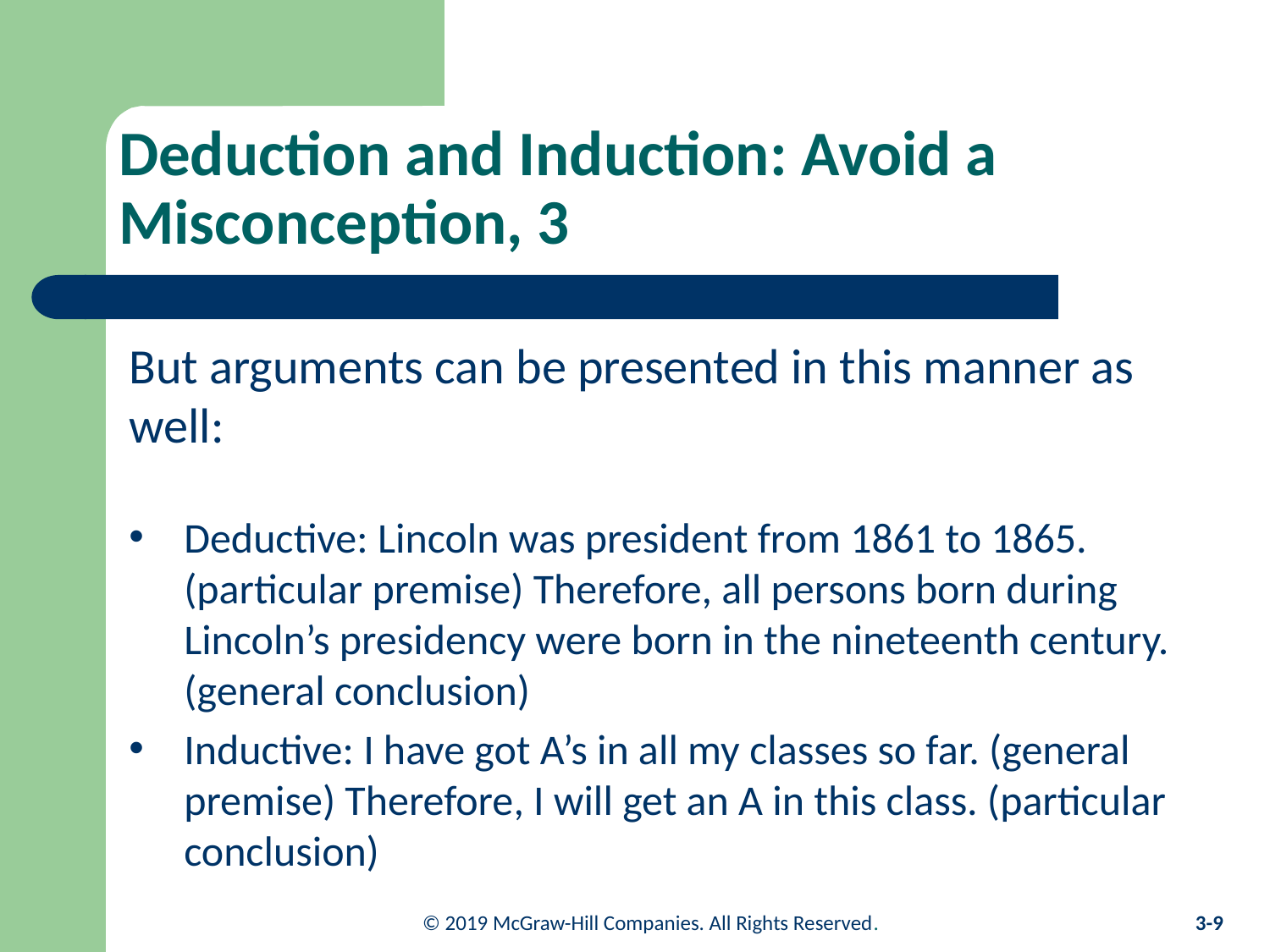

# Deduction and Induction: Avoid a Misconception, 3
But arguments can be presented in this manner as well:

Deductive: Lincoln was president from 1861 to 1865. (particular premise) Therefore, all persons born during Lincoln’s presidency were born in the nineteenth century. (general conclusion)
Inductive: I have got A’s in all my classes so far. (general premise) Therefore, I will get an A in this class. (particular conclusion)